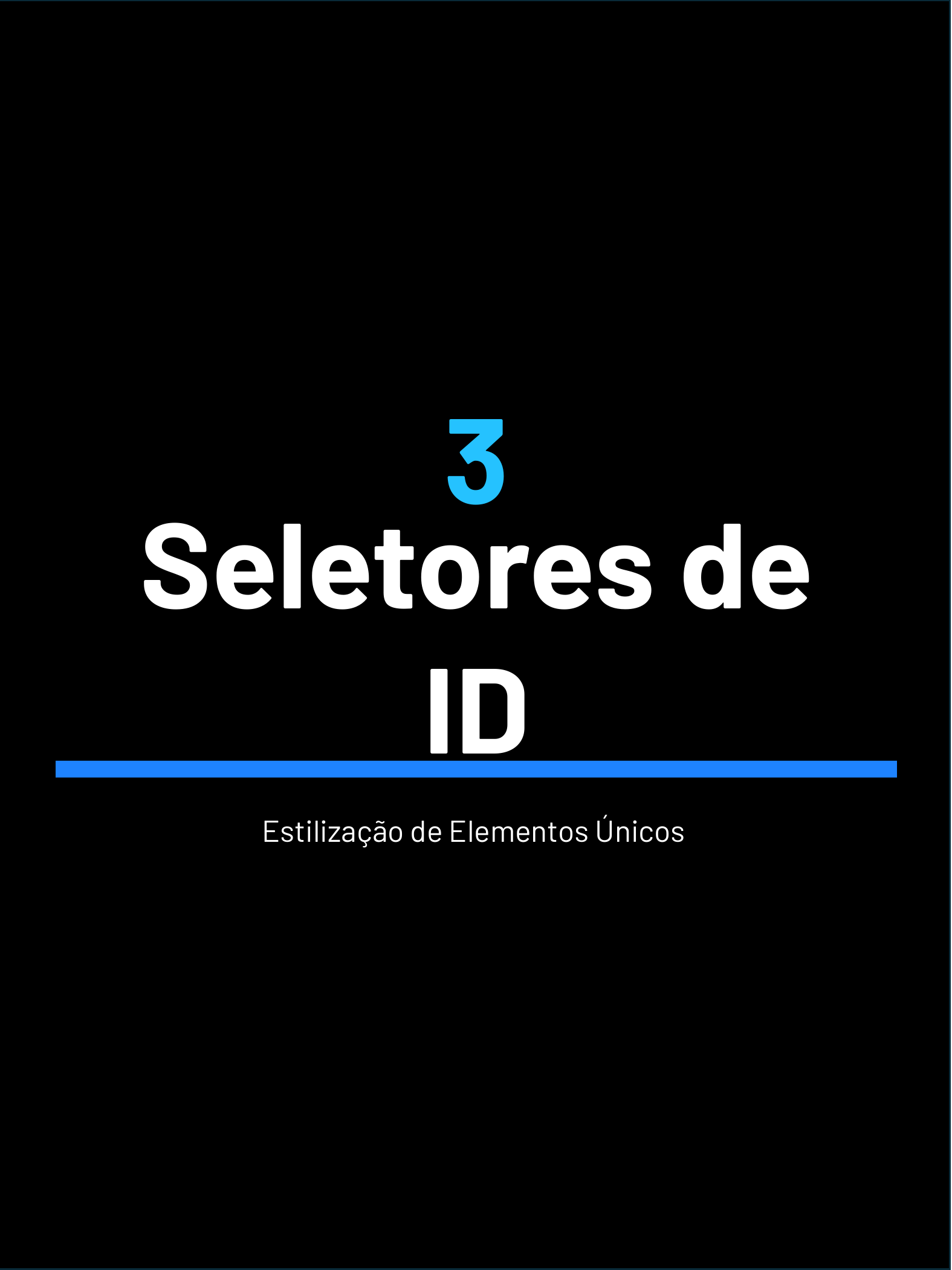

3
Seletores de
ID

Estilização de Elementos Únicos
11